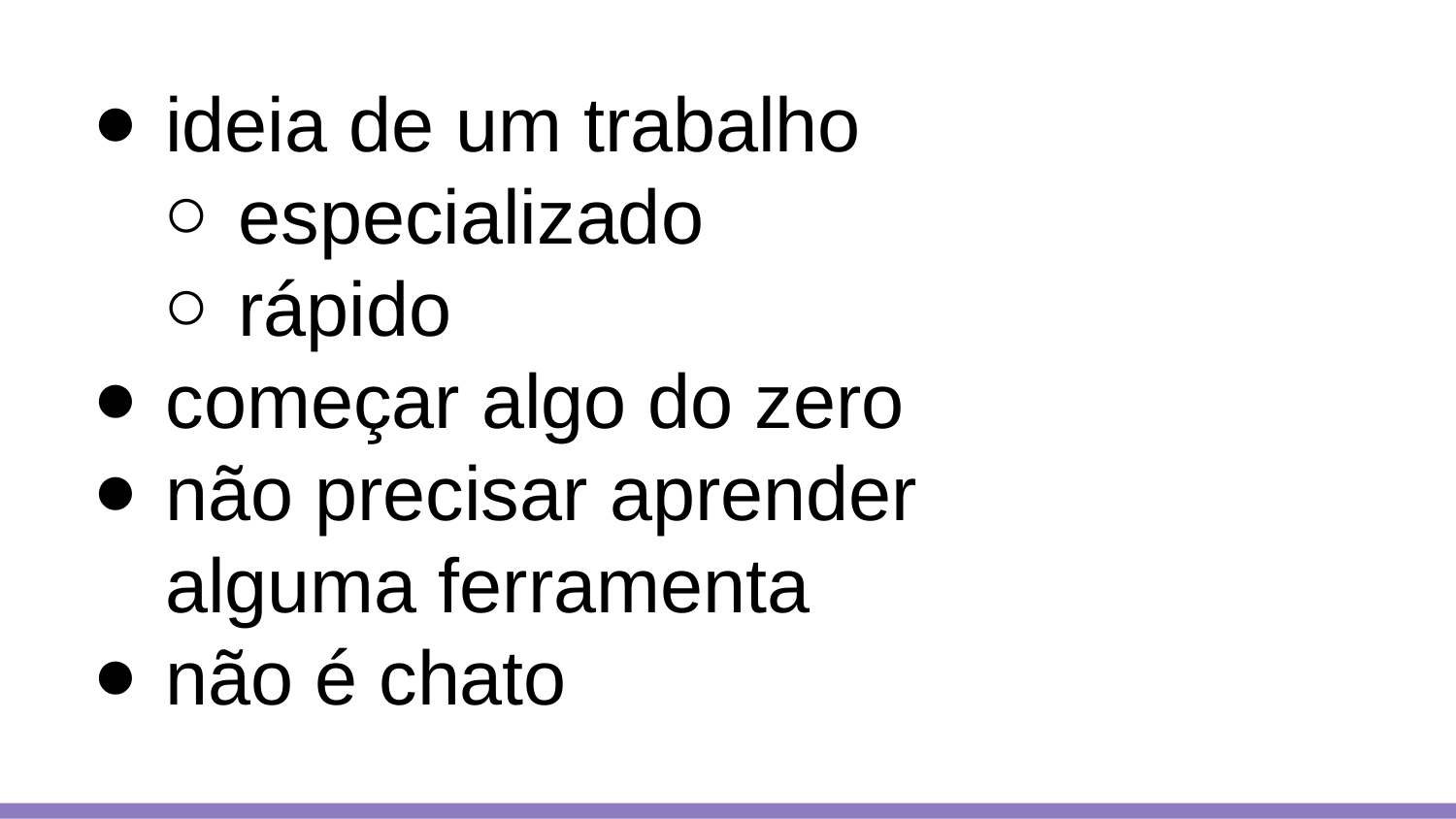

# ideia de um trabalho
especializado
rápido
começar algo do zero
não precisar aprender alguma ferramenta
não é chato